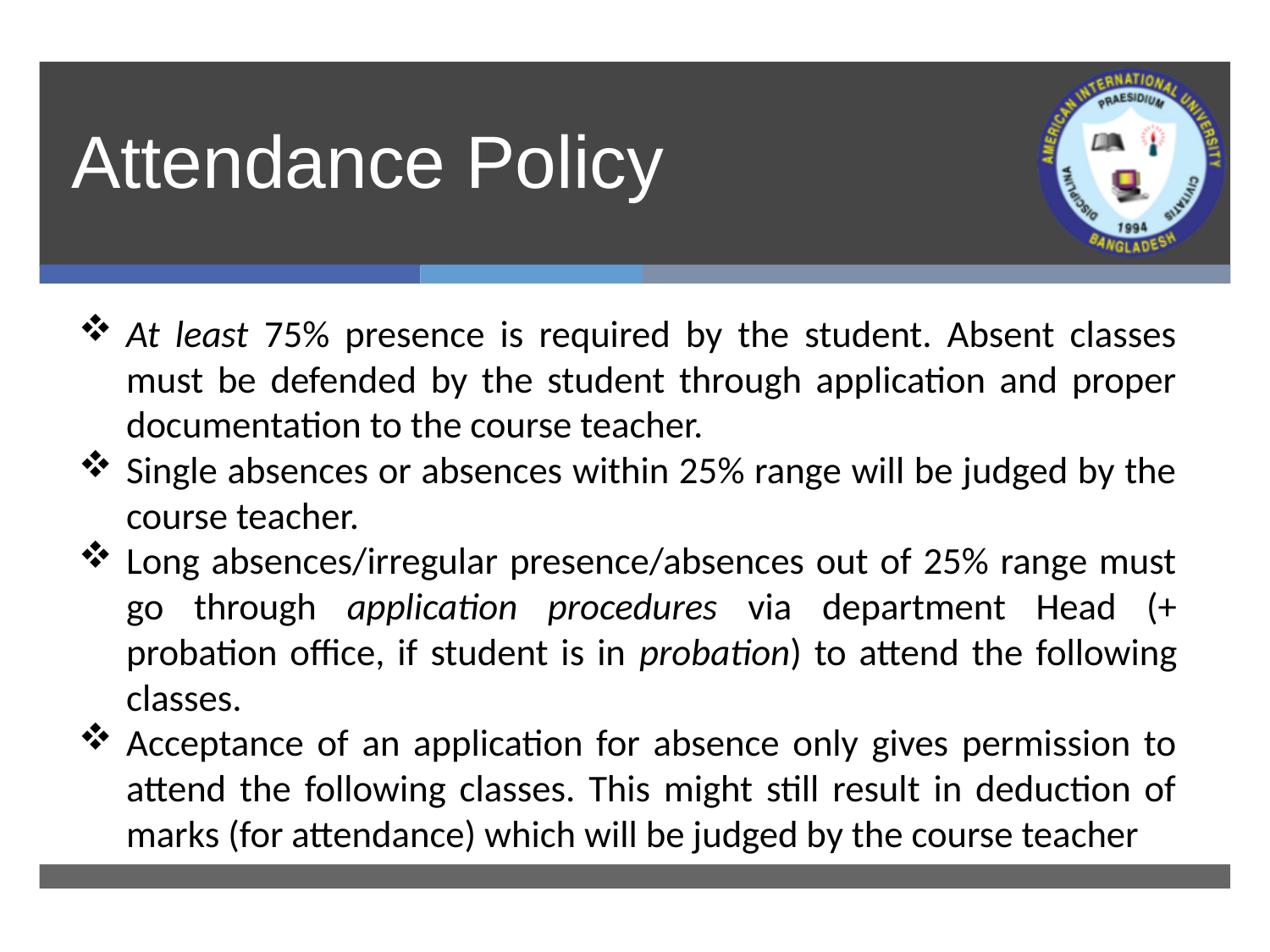

# Attendance Policy
At least 75% presence is required by the student. Absent classes must be defended by the student through application and proper documentation to the course teacher.
Single absences or absences within 25% range will be judged by the course teacher.
Long absences/irregular presence/absences out of 25% range must go through application procedures via department Head (+ probation office, if student is in probation) to attend the following classes.
Acceptance of an application for absence only gives permission to attend the following classes. This might still result in deduction of marks (for attendance) which will be judged by the course teacher